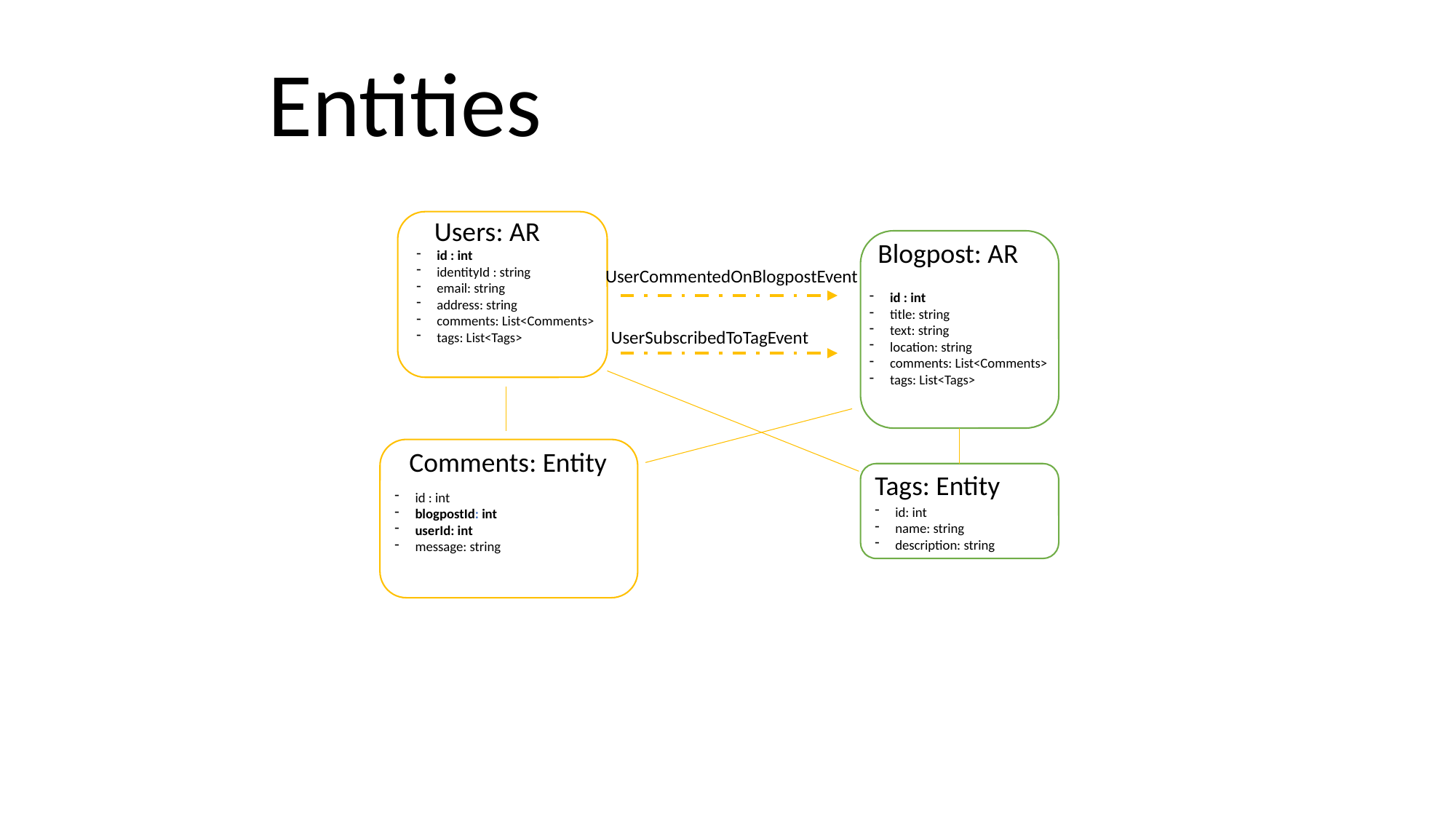

# Entities
Users: AR

Blogpost: AR
id : int
identityId : string
email: string
address: string
comments: List<Comments>
tags: List<Tags>
UserCommentedOnBlogpostEvent
id : int
title: string
text: string
location: string
comments: List<Comments>
tags: List<Tags>
UserSubscribedToTagEvent
Comments: Entity

Tags: Entity

id : int
blogpostId: int
userId: int
message: string
id: int
name: string
description: string